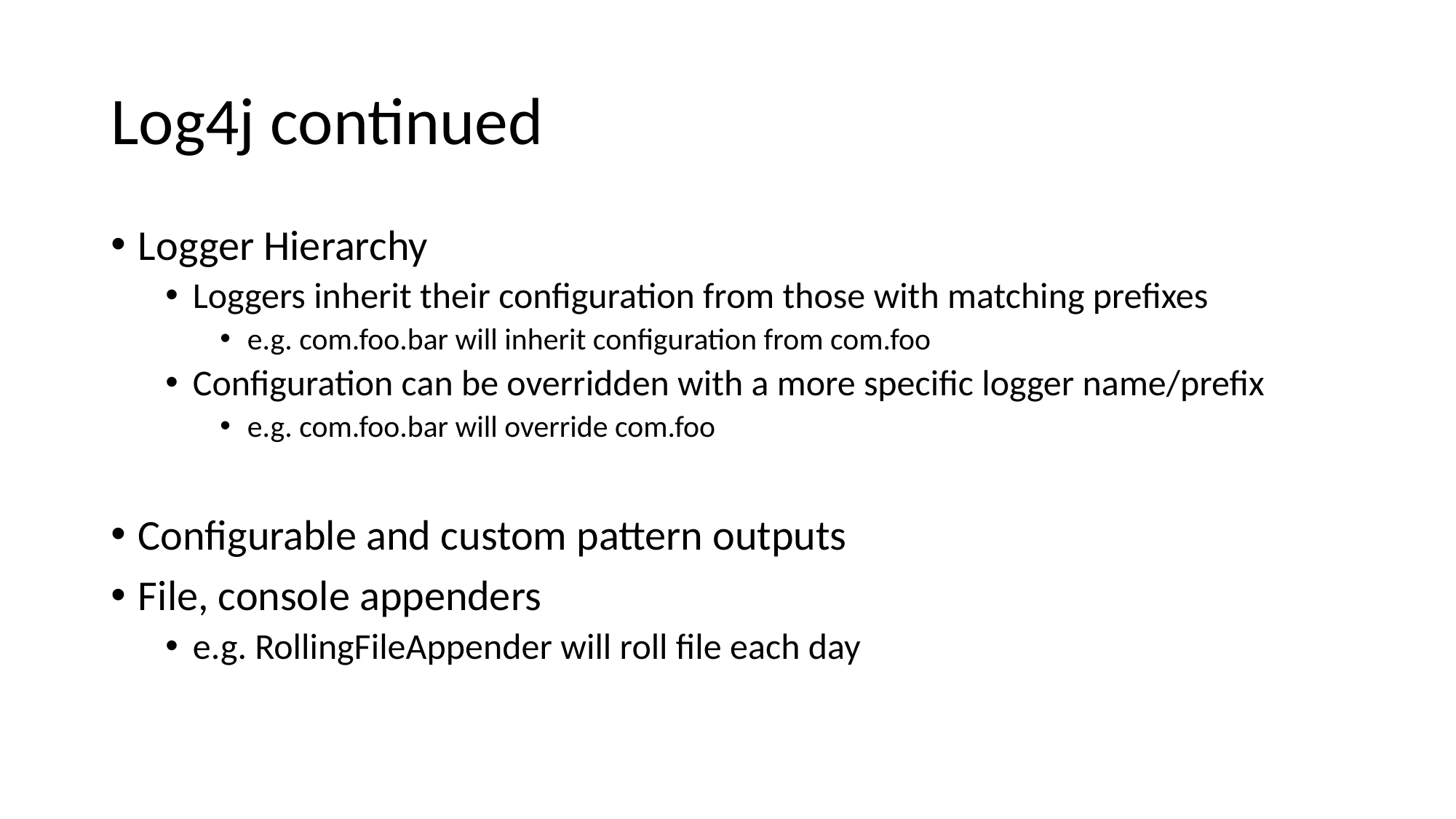

# Log4j continued
Logger Hierarchy
Loggers inherit their configuration from those with matching prefixes
e.g. com.foo.bar will inherit configuration from com.foo
Configuration can be overridden with a more specific logger name/prefix
e.g. com.foo.bar will override com.foo

Configurable and custom pattern outputs
File, console appenders
e.g. RollingFileAppender will roll file each day